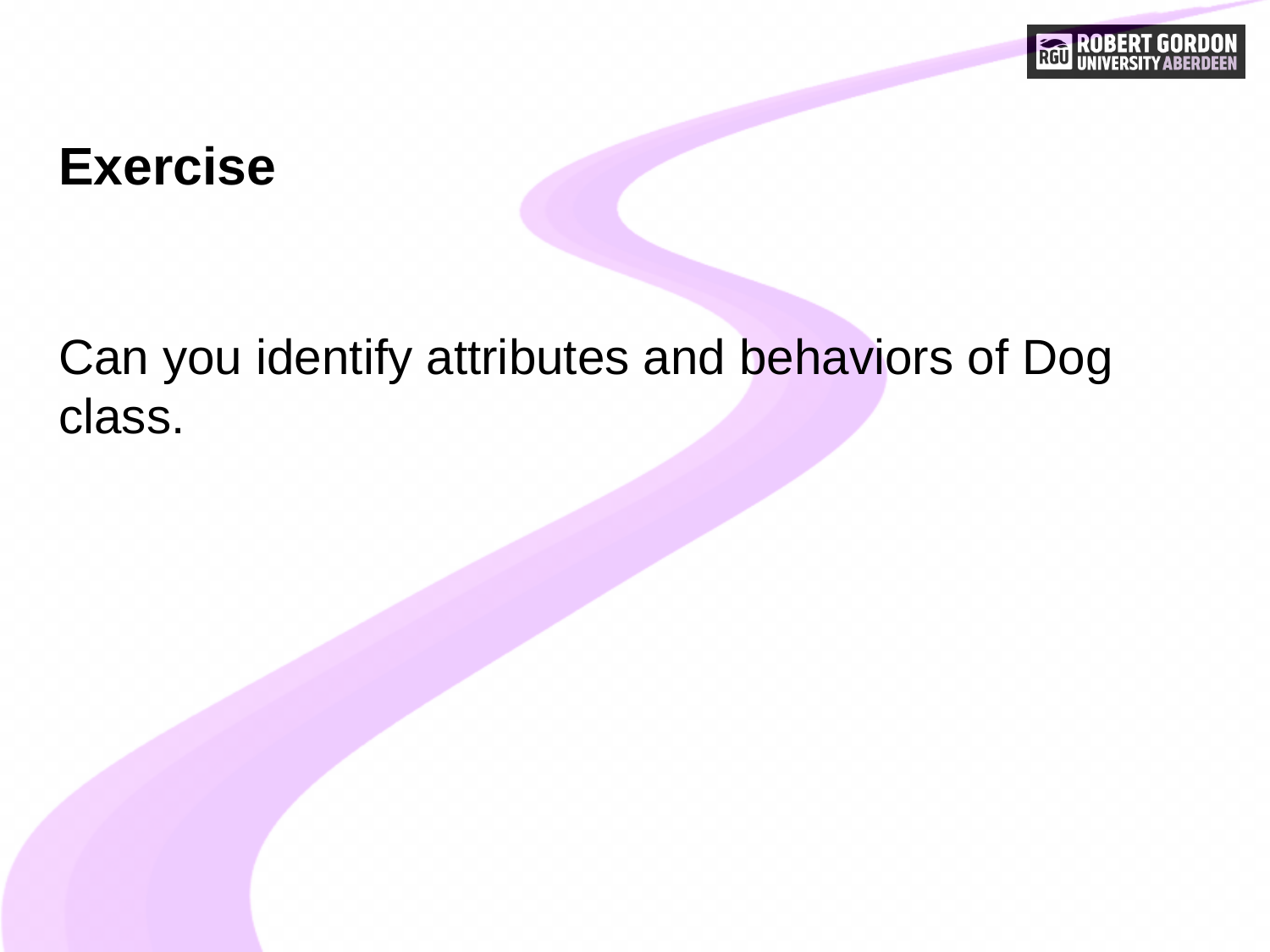

# Exercise

Can you identify attributes and behaviors of Dog class.